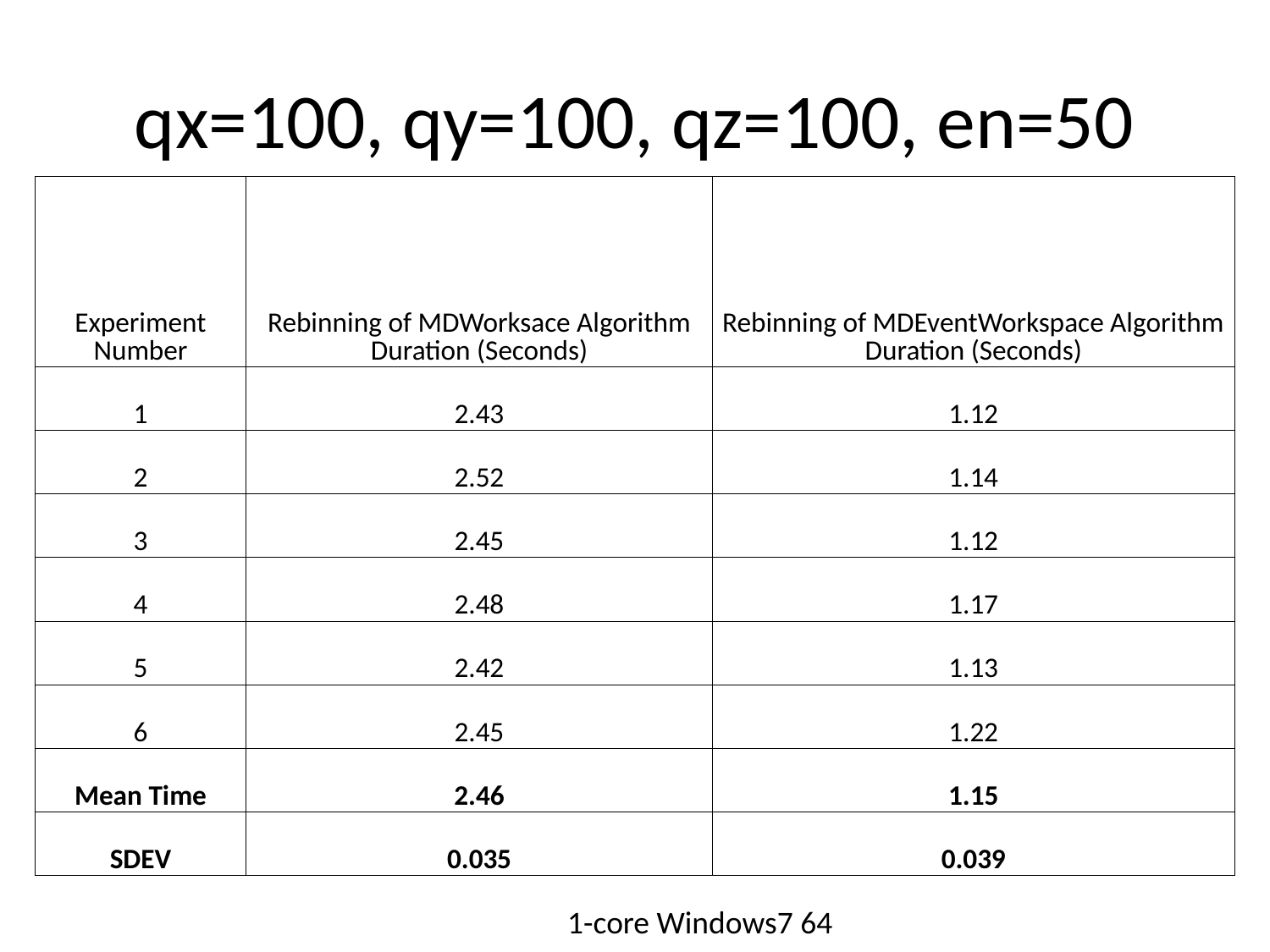

# qx=100, qy=100, qz=100, en=50
| Experiment Number | Rebinning of MDWorksace Algorithm Duration (Seconds) | Rebinning of MDEventWorkspace Algorithm Duration (Seconds) |
| --- | --- | --- |
| 1 | 2.43 | 1.12 |
| 2 | 2.52 | 1.14 |
| 3 | 2.45 | 1.12 |
| 4 | 2.48 | 1.17 |
| 5 | 2.42 | 1.13 |
| 6 | 2.45 | 1.22 |
| Mean Time | 2.46 | 1.15 |
| SDEV | 0.035 | 0.039 |
1-core Windows7 64